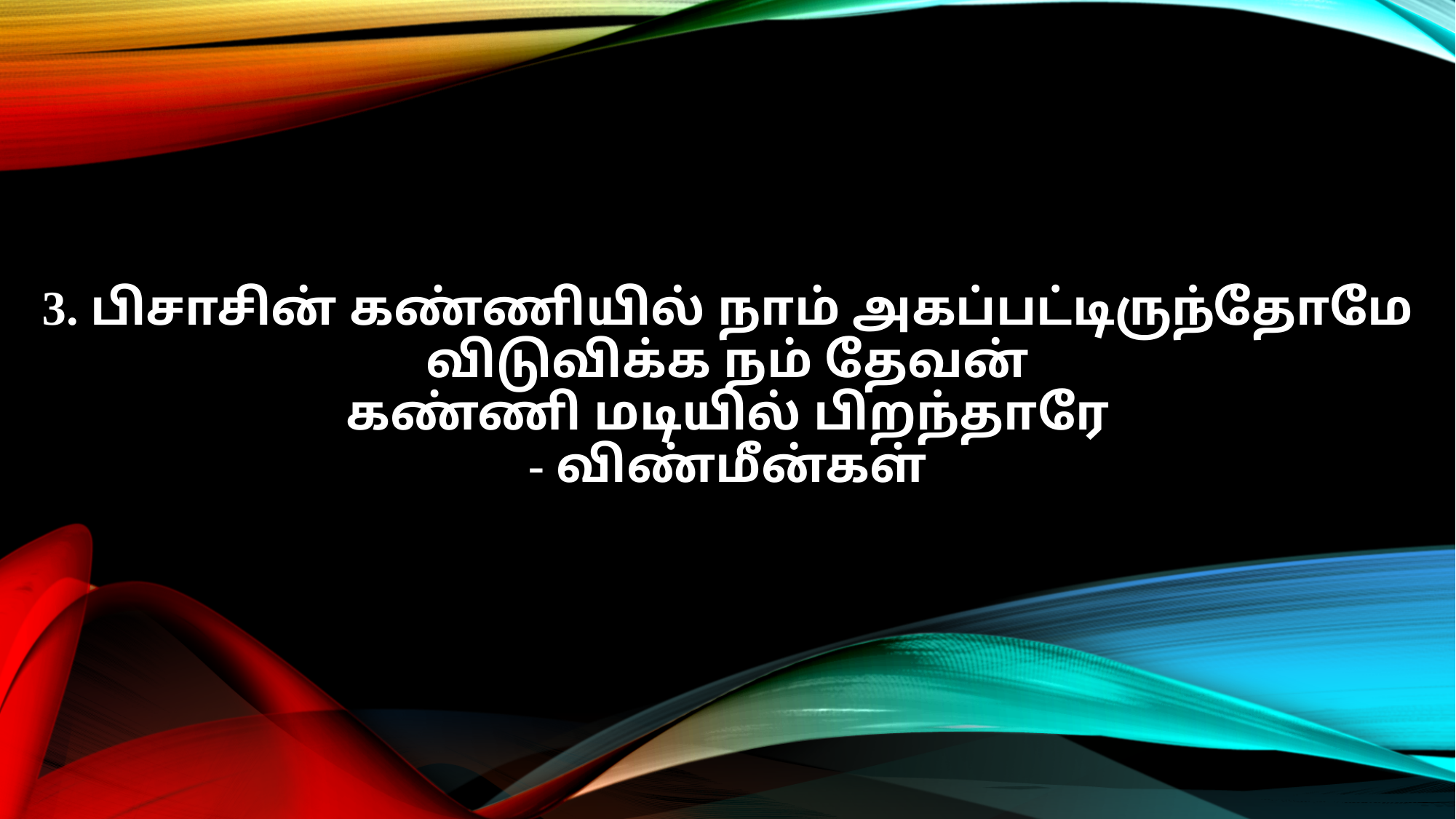

3. பிசாசின் கண்ணியில் நாம் அகப்பட்டிருந்தோமே
விடுவிக்க நம் தேவன்
கண்ணி மடியில் பிறந்தாரே
- விண்மீன்கள்